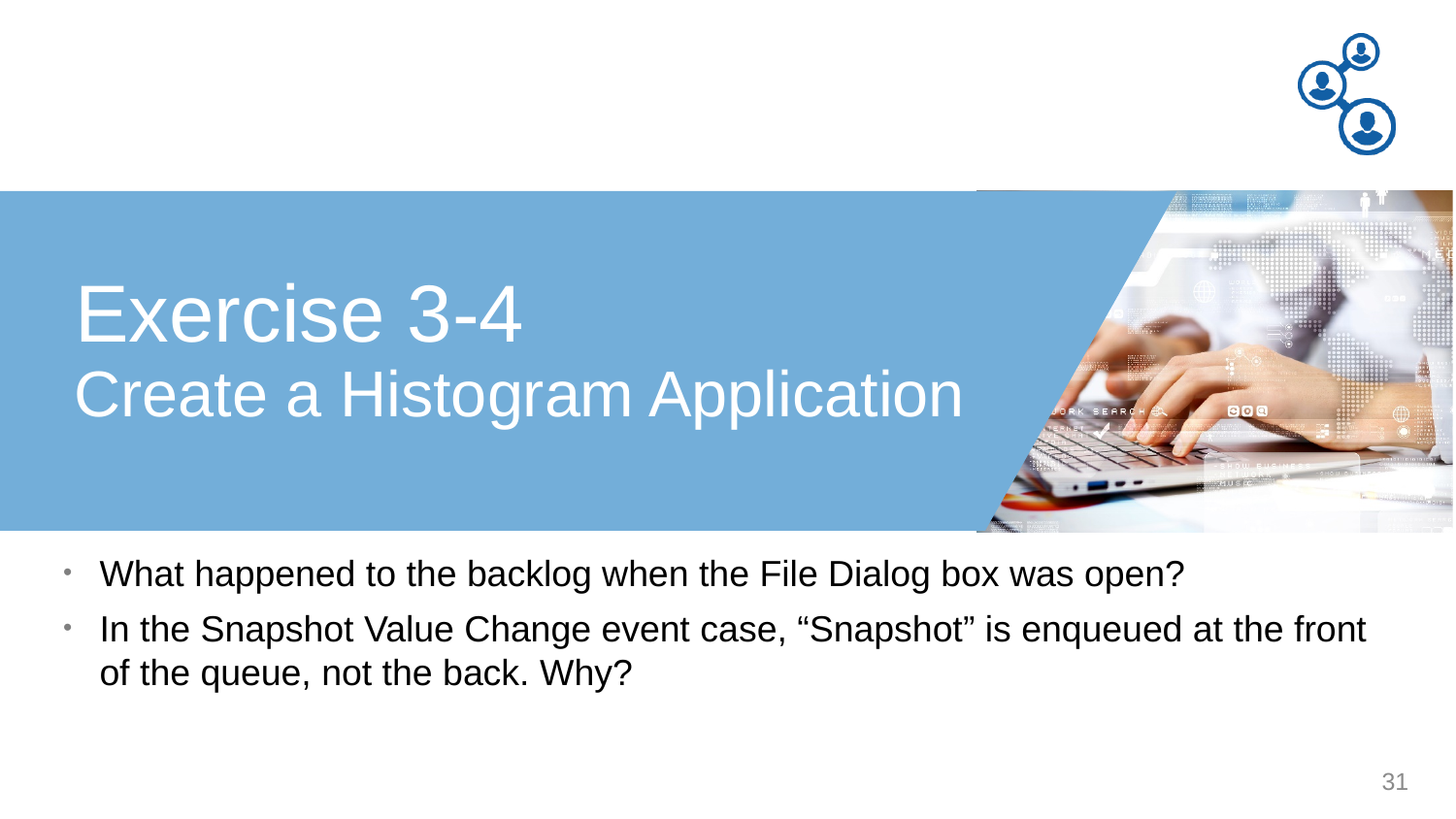

Exercise 3-4
Create a Histogram Application
What happened to the backlog when the File Dialog box was open?
In the Snapshot Value Change event case, “Snapshot” is enqueued at the front of the queue, not the back. Why?
31